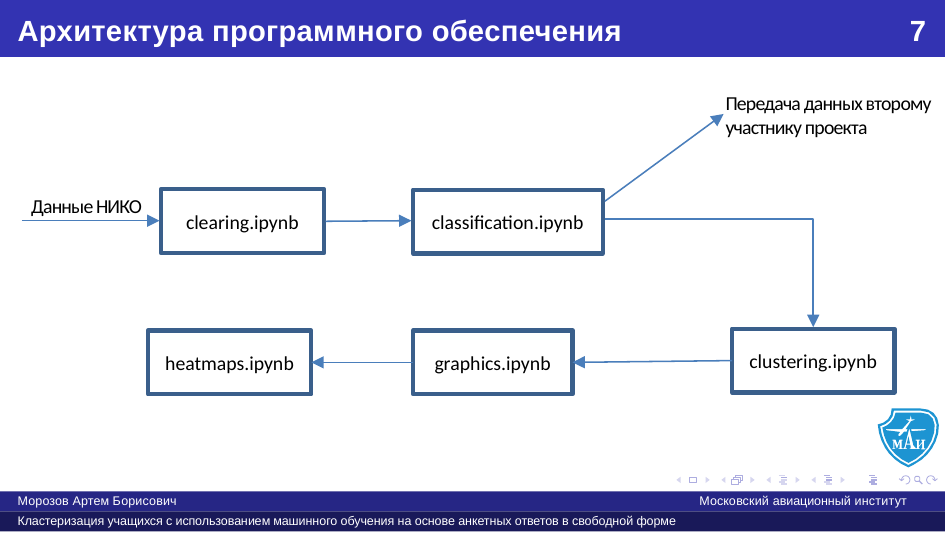

Архитектура программного обеспечения
7
Передача данных второму участнику проекта
clearing.ipynb
classification.ipynb
Данные НИКО
clustering.ipynb
heatmaps.ipynb
graphics.ipynb

Морозов Артем Борисович
Московский авиационный институт
Кластеризация учащихся с использованием машинного обучения на основе анкетных ответов в свободной форме